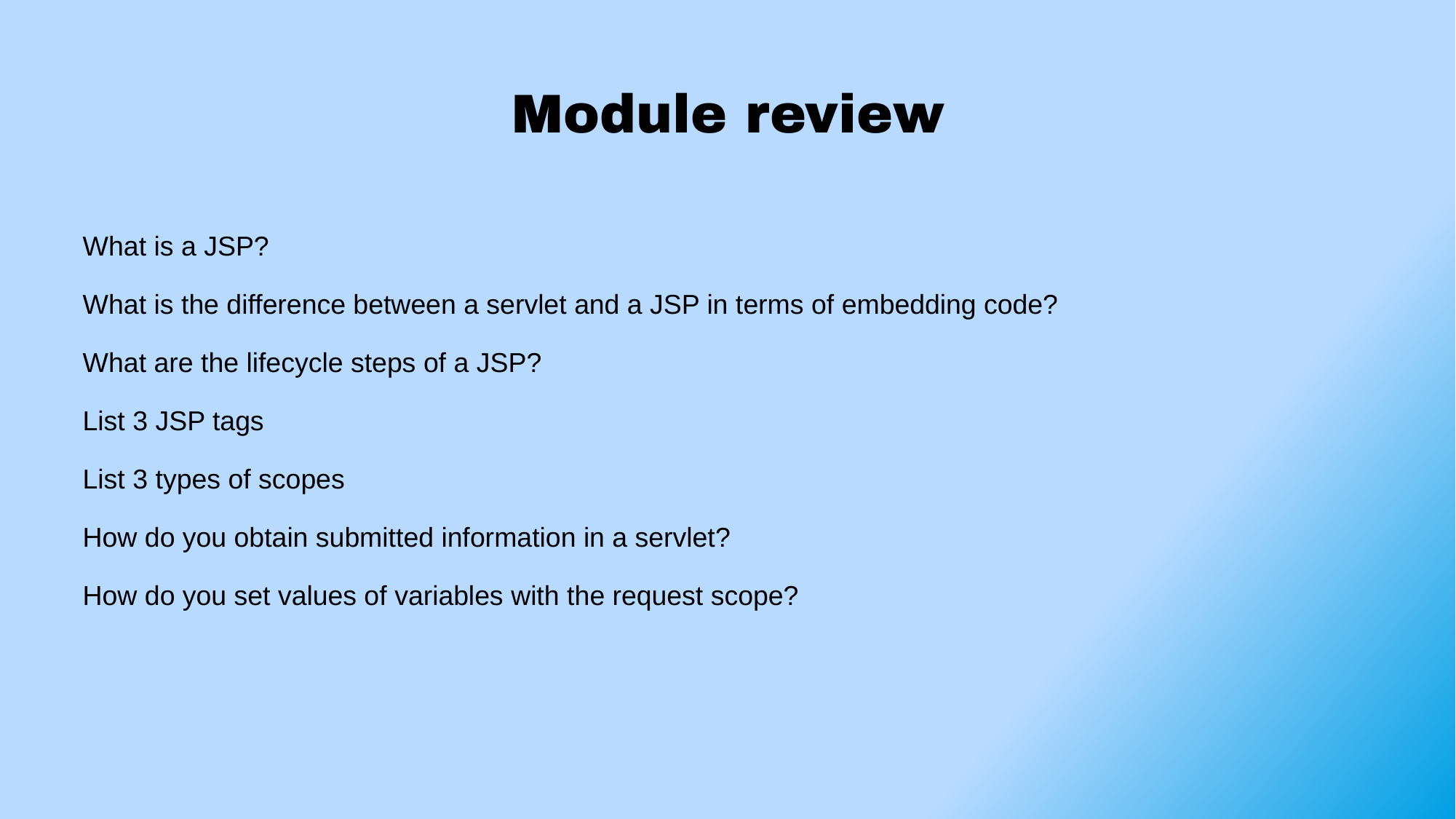

# Module review
What is a JSP?
What is the difference between a servlet and a JSP in terms of embedding code?
What are the lifecycle steps of a JSP?
List 3 JSP tags
List 3 types of scopes
How do you obtain submitted information in a servlet?
How do you set values of variables with the request scope?